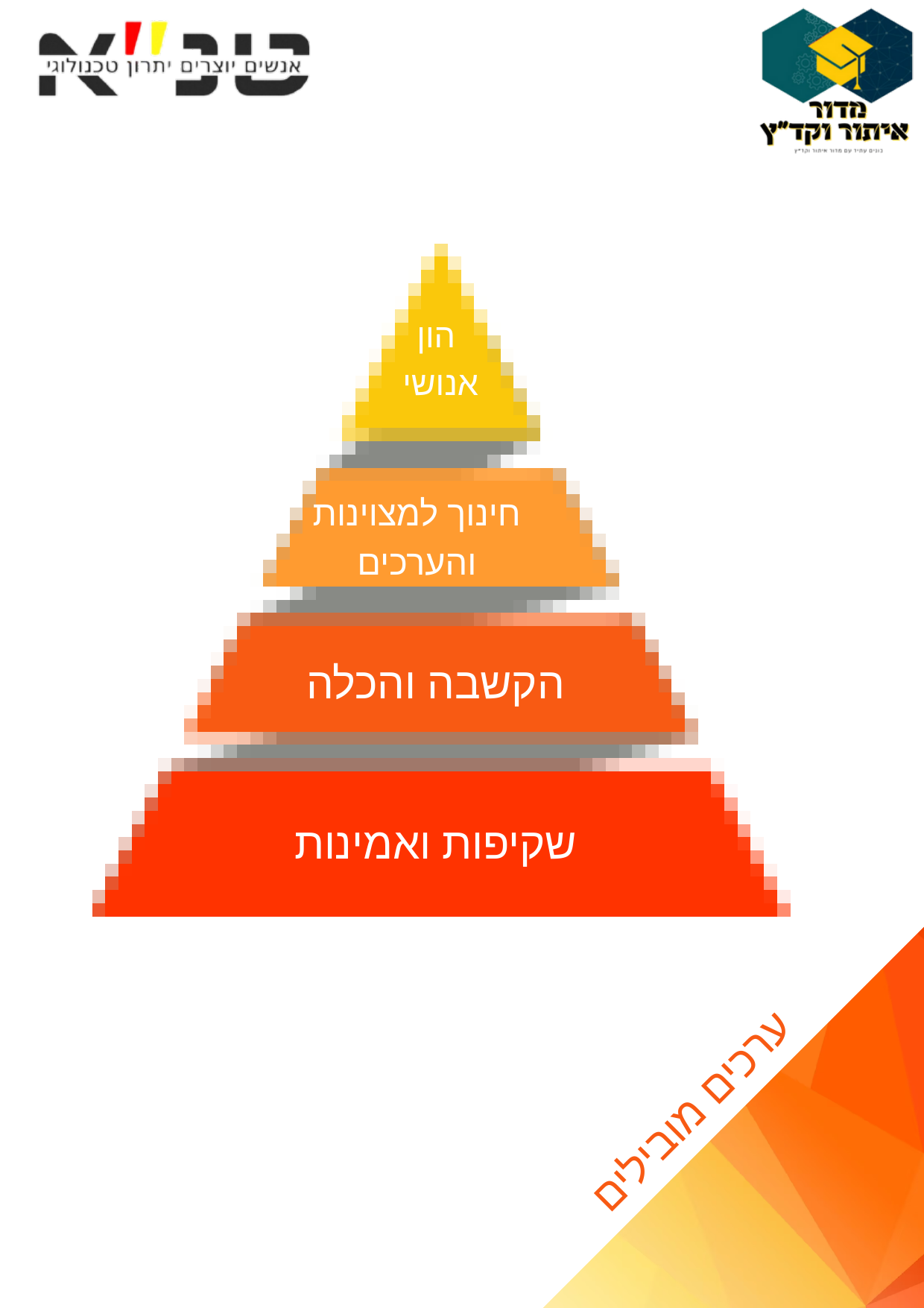

הון
אנושי
חינוך למצוינות
והערכים

הקשבה והכלה
שקיפות ואמינות

ערכים מובילים